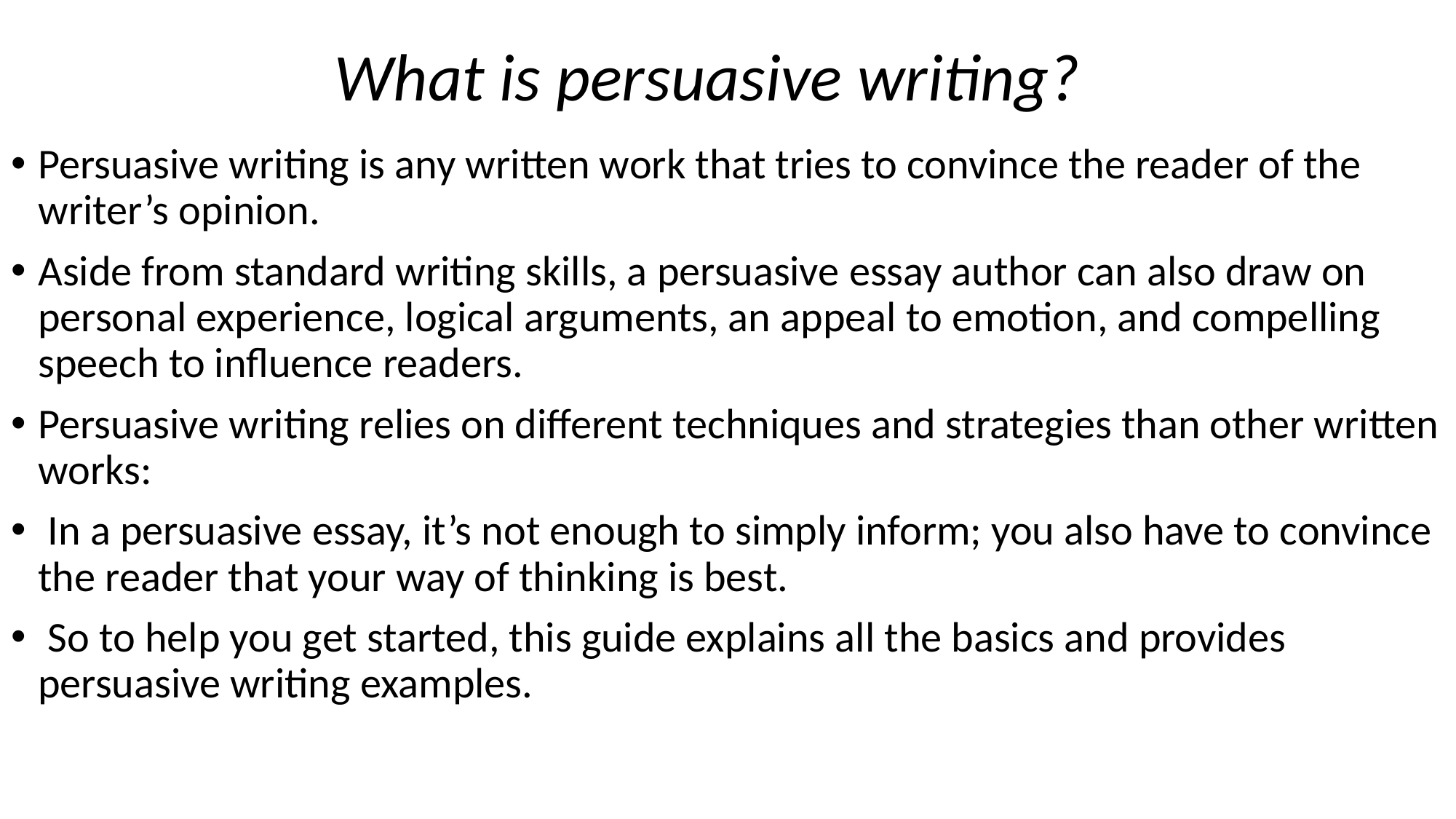

# What is persuasive writing?
Persuasive writing is any written work that tries to convince the reader of the writer’s opinion.
Aside from standard writing skills, a persuasive essay author can also draw on personal experience, logical arguments, an appeal to emotion, and compelling speech to influence readers.
Persuasive writing relies on different techniques and strategies than other written works:
 In a persuasive essay, it’s not enough to simply inform; you also have to convince the reader that your way of thinking is best.
 So to help you get started, this guide explains all the basics and provides persuasive writing examples.